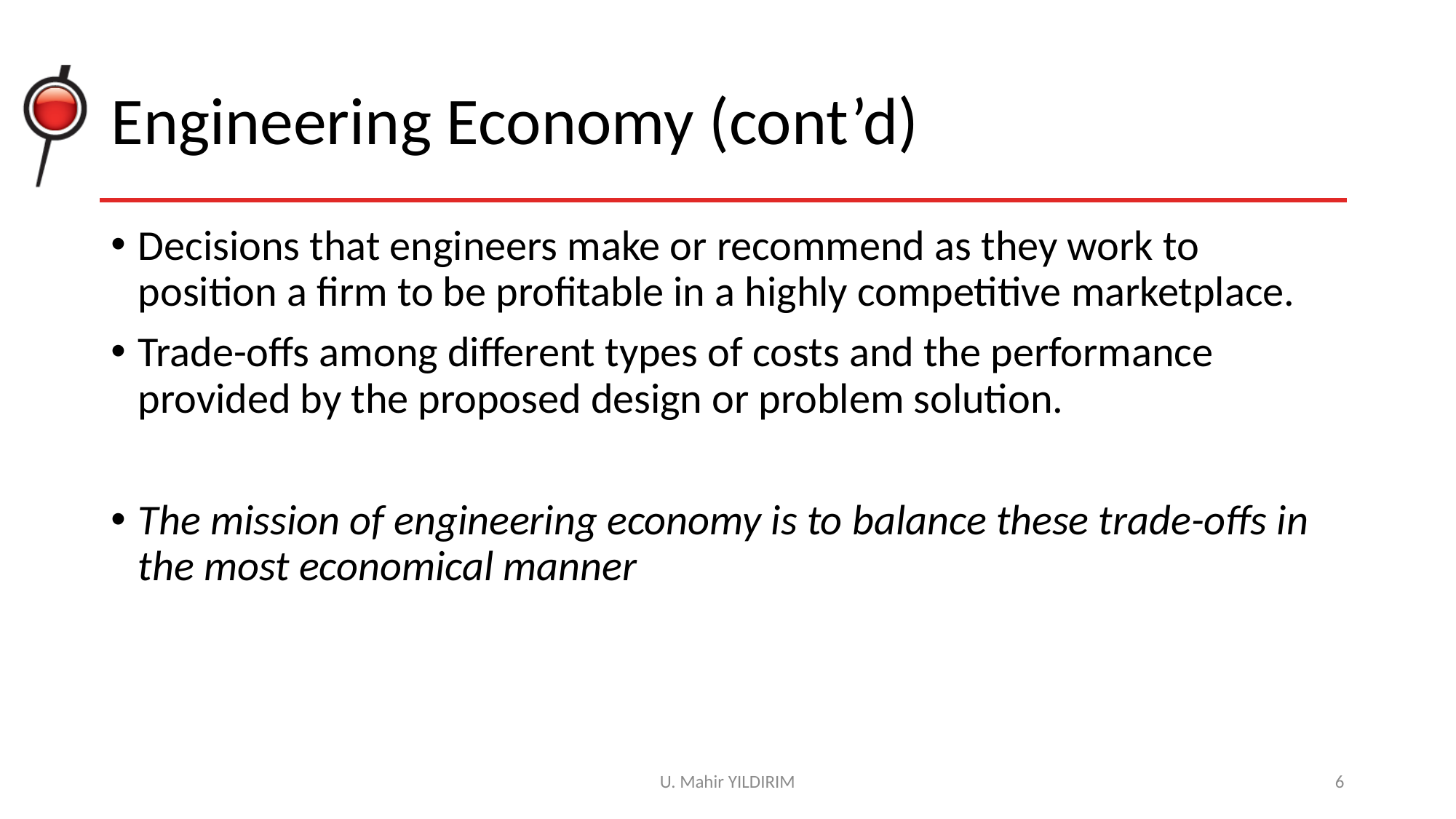

# Engineering Economy (cont’d)
Decisions that engineers make or recommend as they work to position a firm to be profitable in a highly competitive marketplace.
Trade-offs among different types of costs and the performance provided by the proposed design or problem solution.

The mission of engineering economy is to balance these trade-offs in the most economical manner
U. Mahir YILDIRIM
6